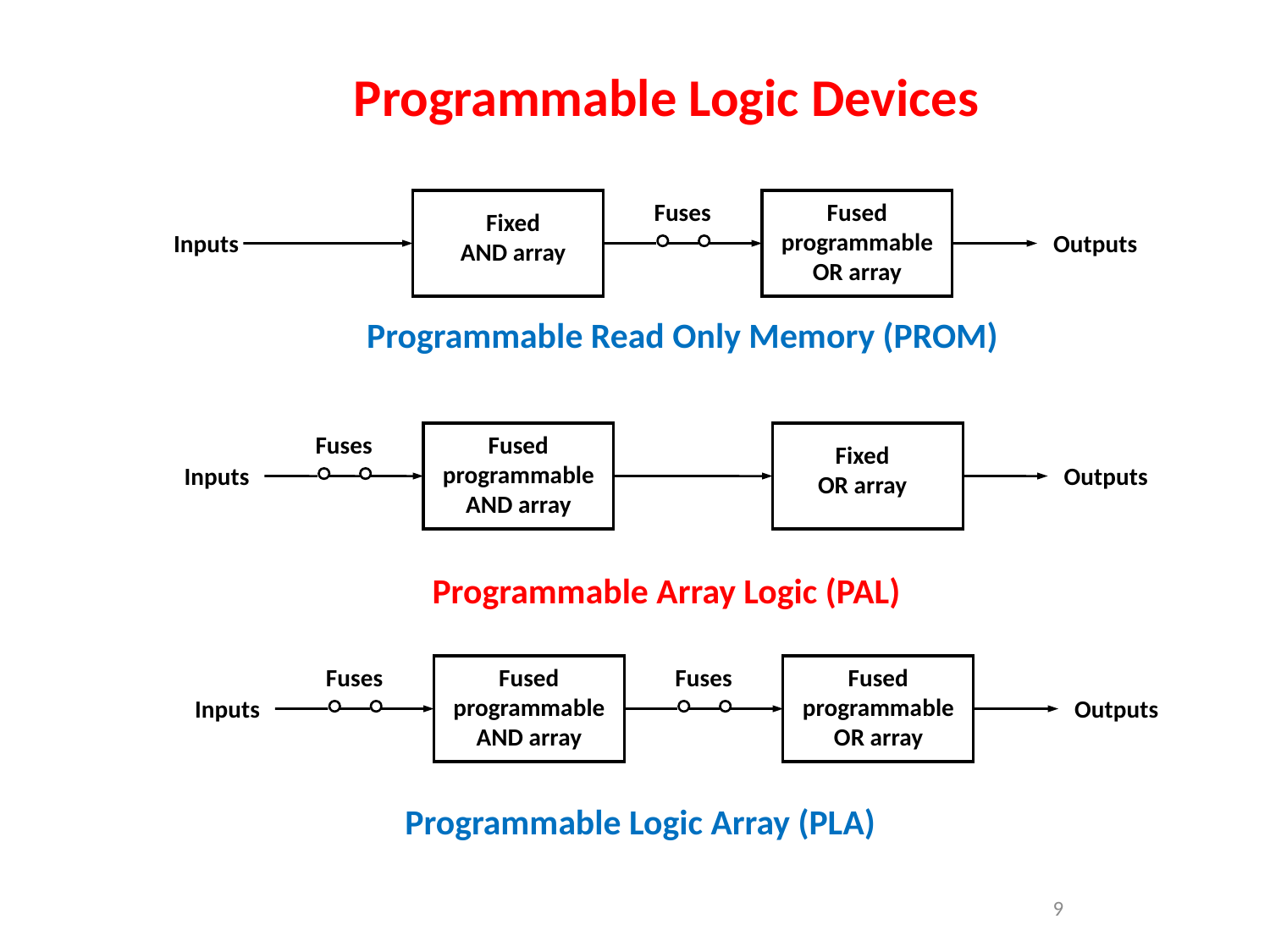

# Programmable Logic Devices

Fuses
Fused
programmable
OR array

Fixed
AND array
Inputs
Outputs

Programmable Read Only Memory (PROM)
Fuses
Fused
programmable
AND array

Fixed
OR array
Inputs
Outputs

Programmable Array Logic (PAL)
Fuses
Fused
programmable
AND array

Fuses
Fused
programmable
OR array

Inputs
Outputs

Programmable Logic Array (PLA)
9